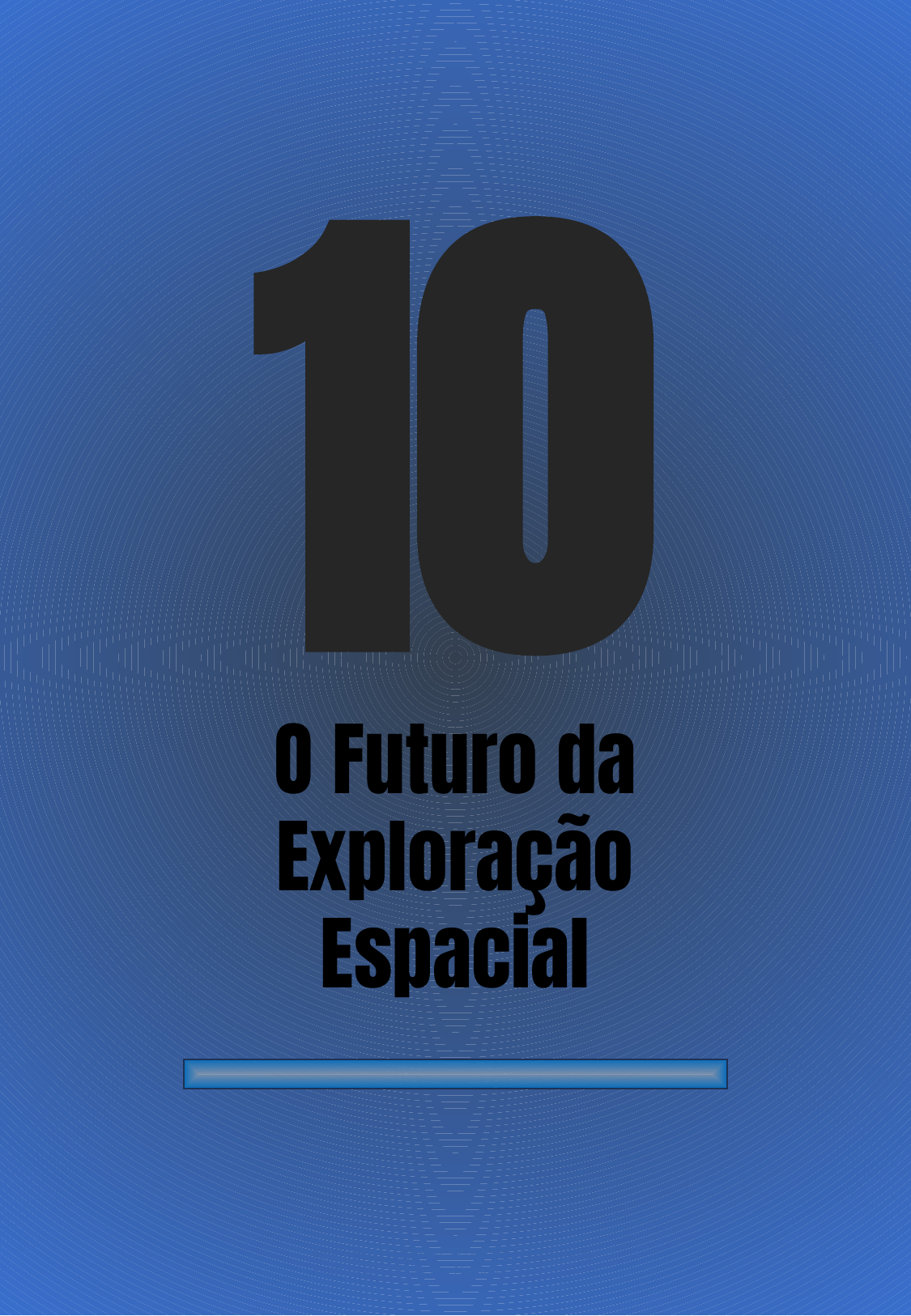

10
O Futuro da Exploração Espacial

Explorando o Infinito- O Universo por uma perspectiva Nerd- Kleber Niccioli
20